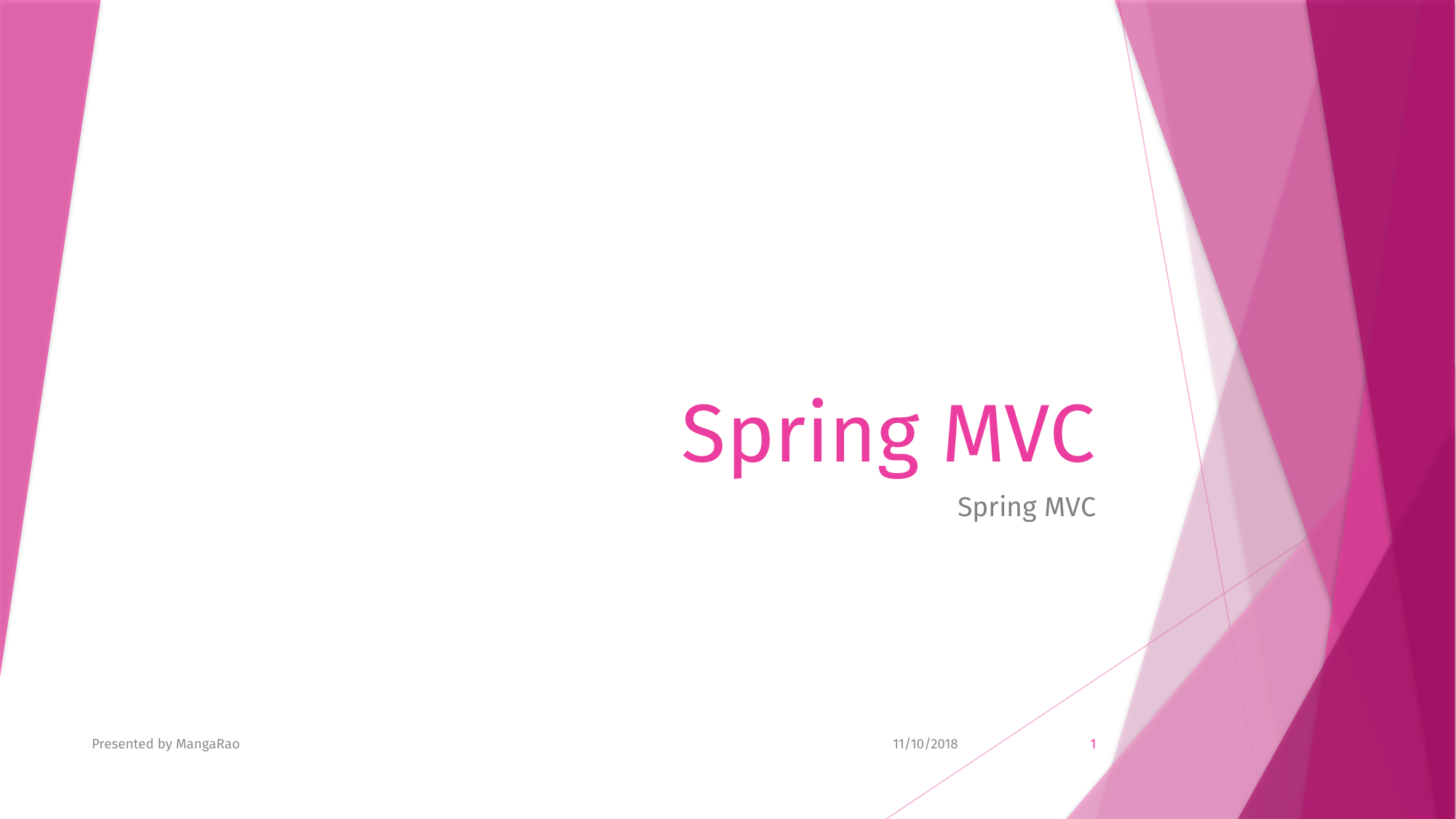

# Spring MVC
 Spring MVC
Presented by MangaRao
11/10/2018
1